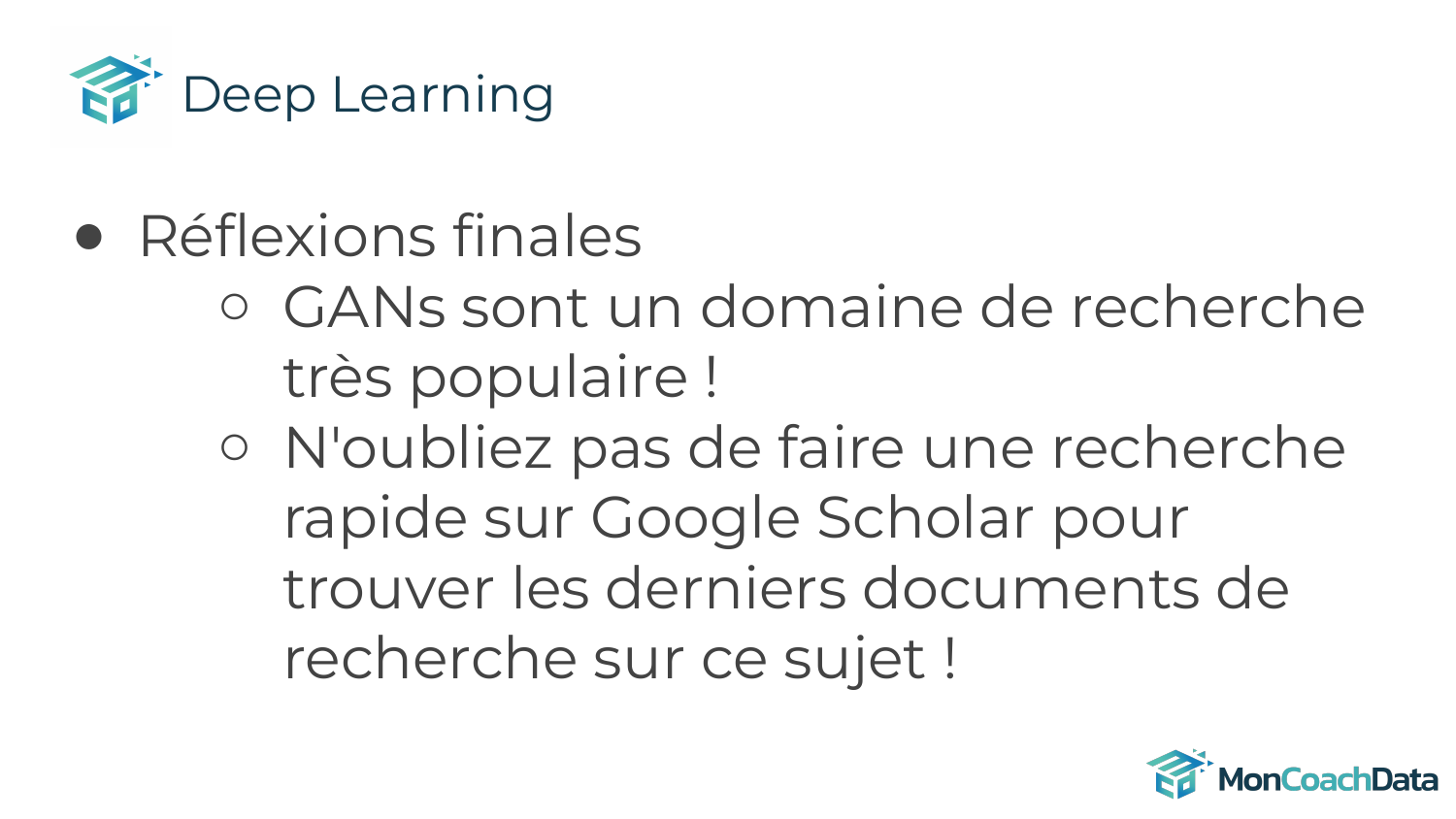

# Deep Learning
Réflexions finales
GANs sont un domaine de recherche très populaire !
N'oubliez pas de faire une recherche rapide sur Google Scholar pour trouver les derniers documents de recherche sur ce sujet !